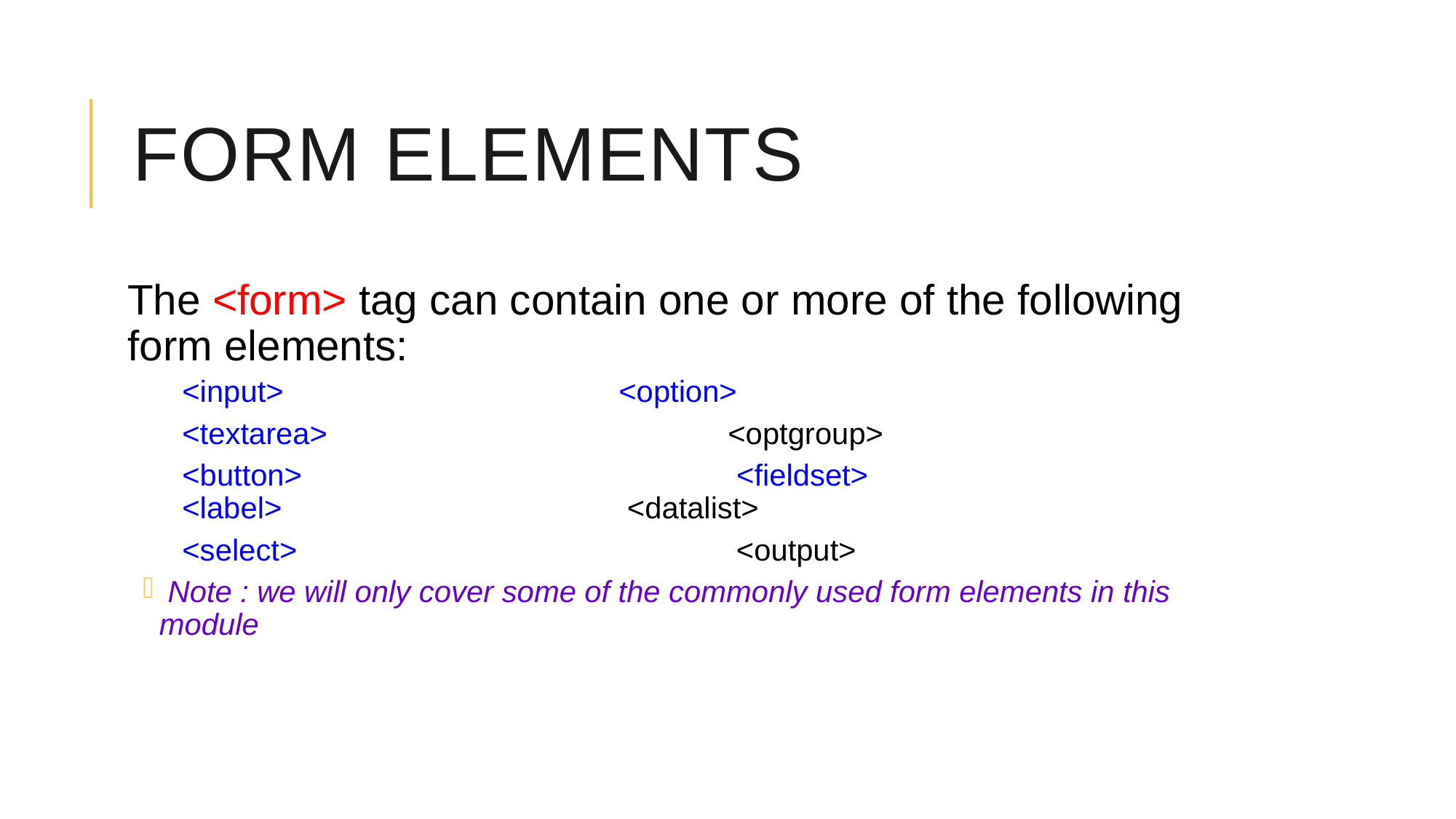

# Form elements
The <form> tag can contain one or more of the following form elements:
<input>				<option>
<textarea>				<optgroup>
<button>				 <fieldset>
<label>				 <datalist>
<select>				 <output>
 Note : we will only cover some of the commonly used form elements in this module